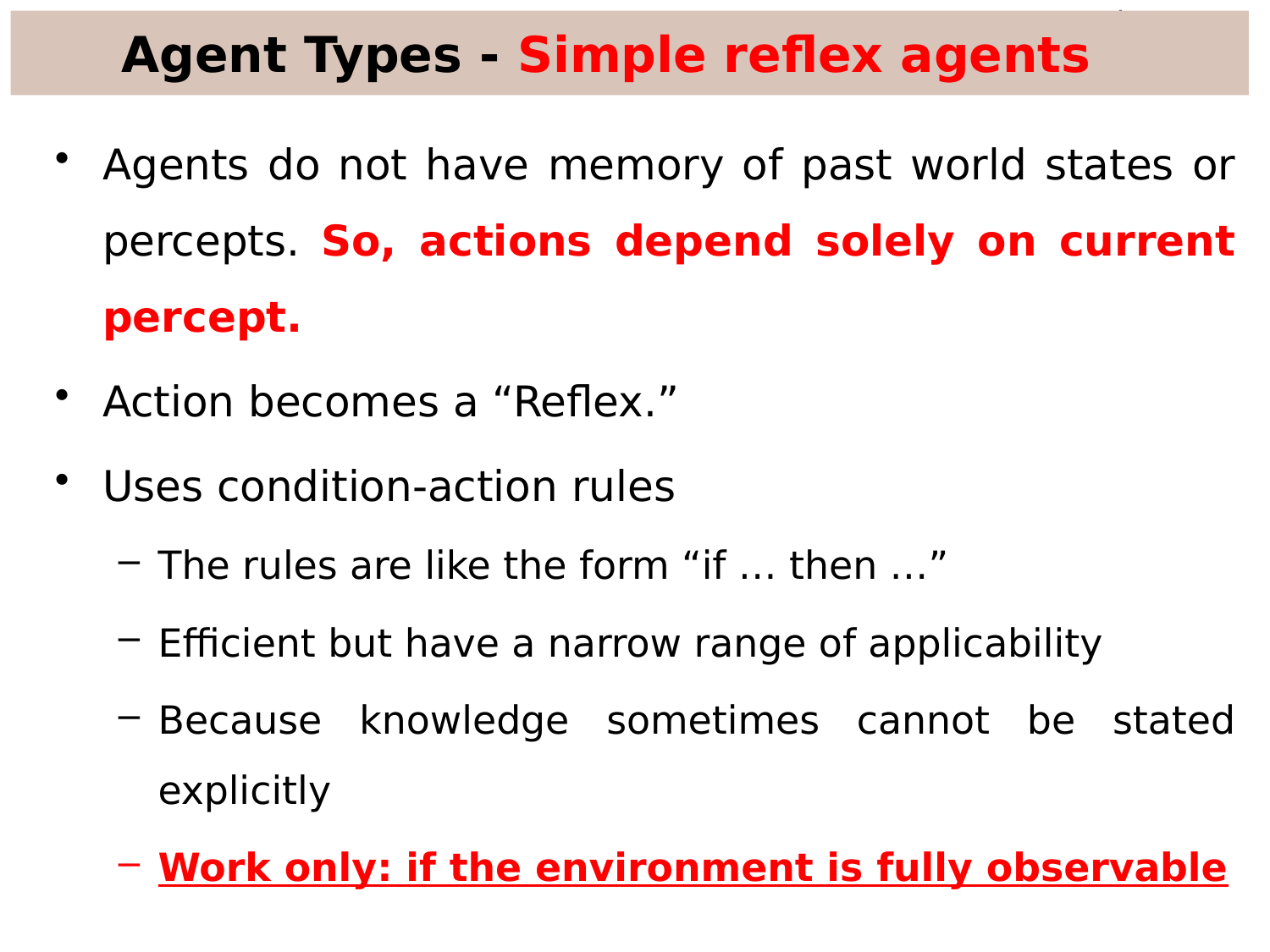

# Agent Types - Simple reflex agents
Agents do not have memory of past world states or percepts. So, actions depend solely on current percept.
Action becomes a “Reflex.”
Uses condition-action rules
The rules are like the form “if … then …”
Efficient but have a narrow range of applicability
Because knowledge sometimes cannot be stated explicitly
Work only: if the environment is fully observable